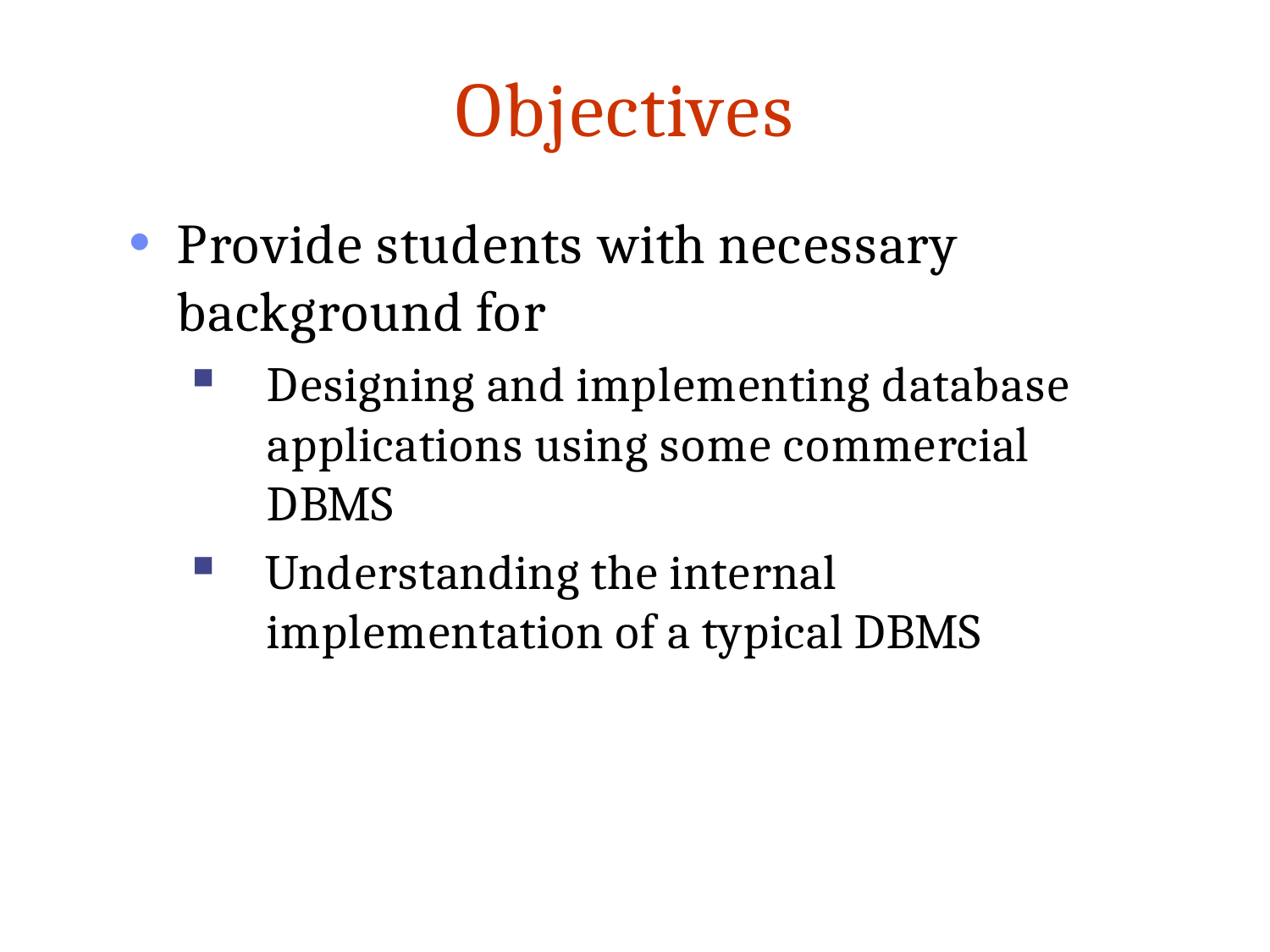

# Objectives
Provide students with necessary background for
Designing and implementing database applications using some commercial DBMS
Understanding the internal implementation of a typical DBMS